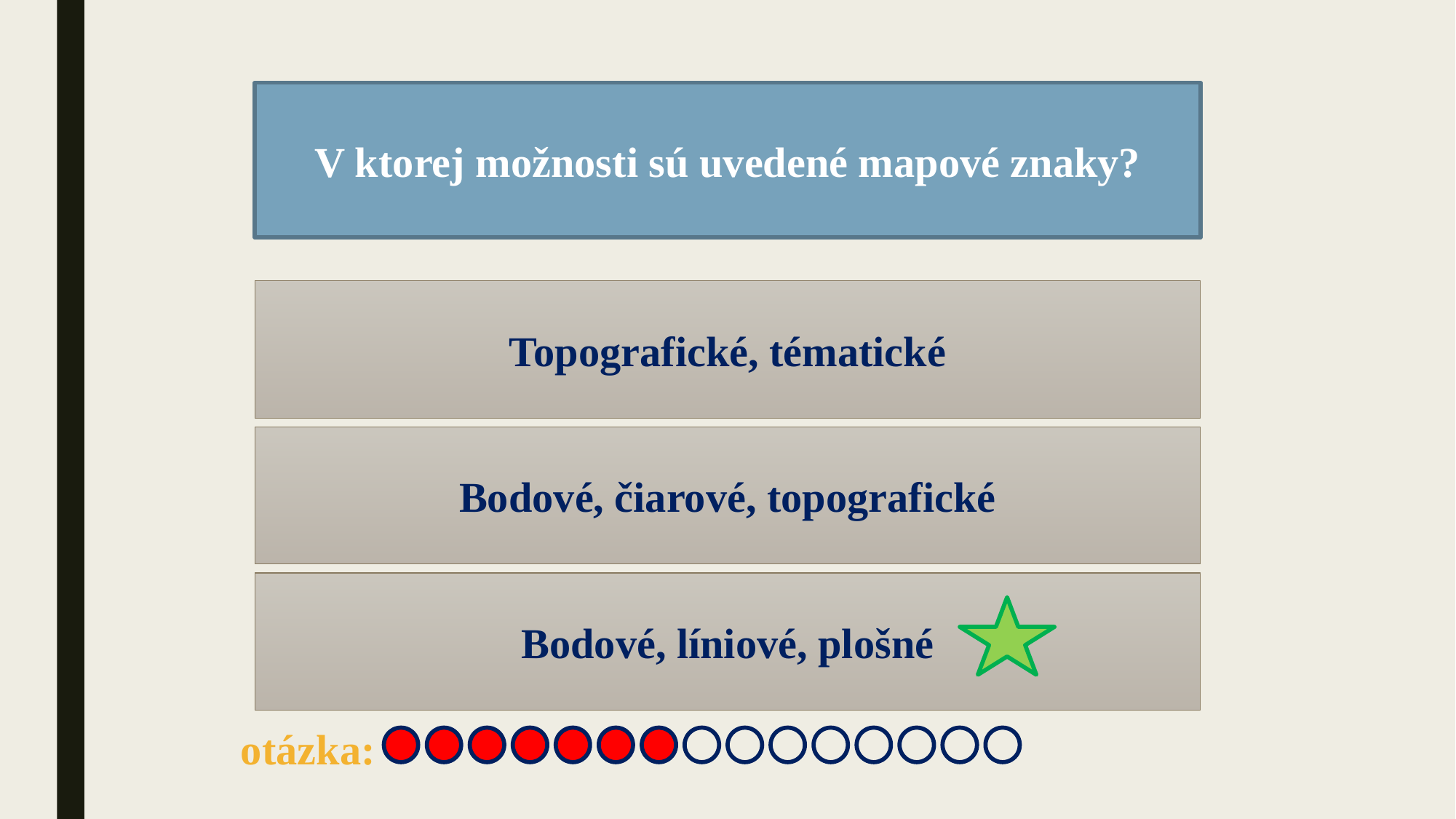

V ktorej možnosti sú uvedené mapové znaky?
Topografické, tématické
Bodové, čiarové, topografické
Bodové, líniové, plošné

otázka: